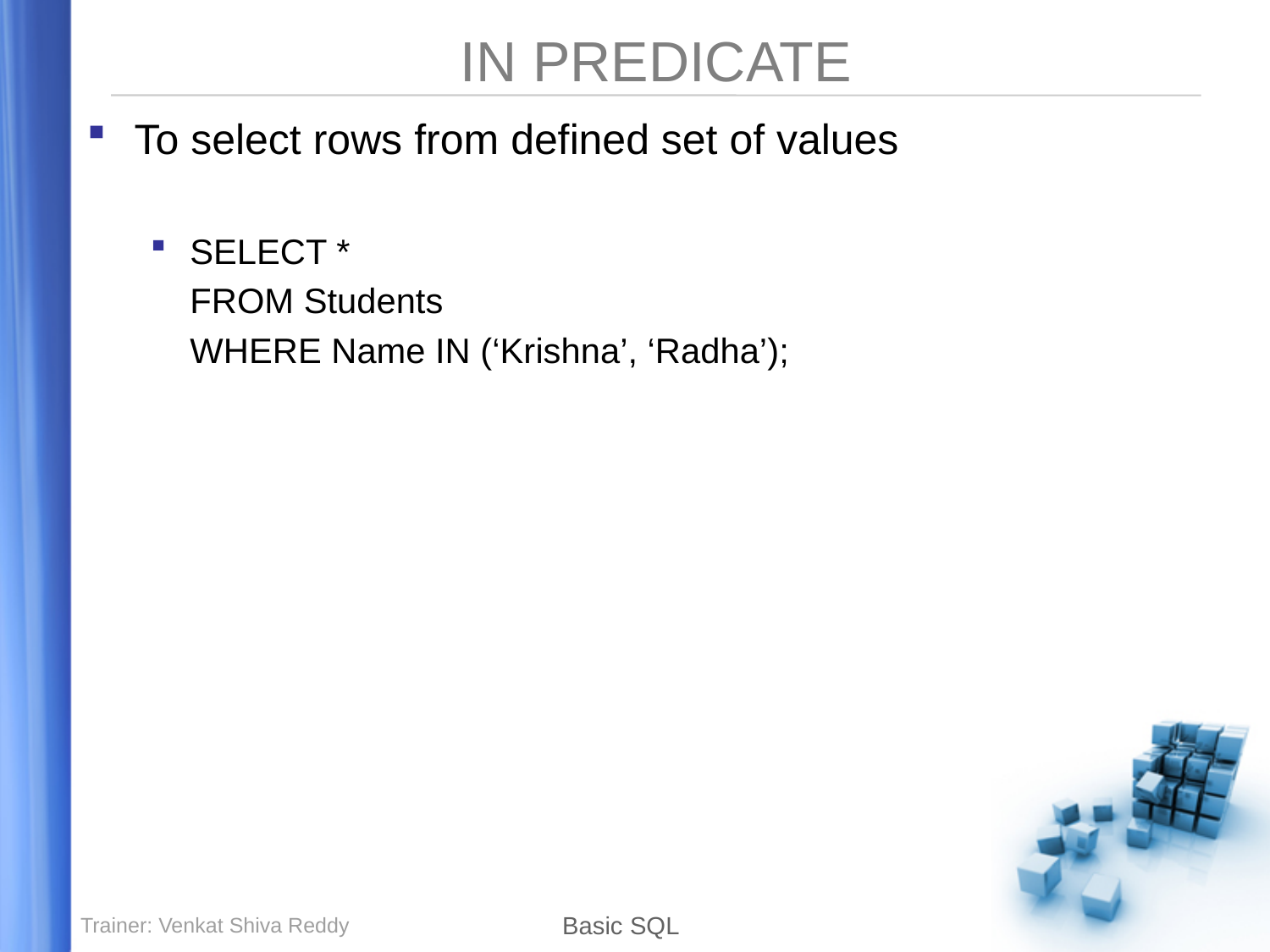

# IN PREDICATE
To select rows from defined set of values

SELECT *
	FROM Students
	WHERE Name IN (‘Krishna’, ‘Radha’);